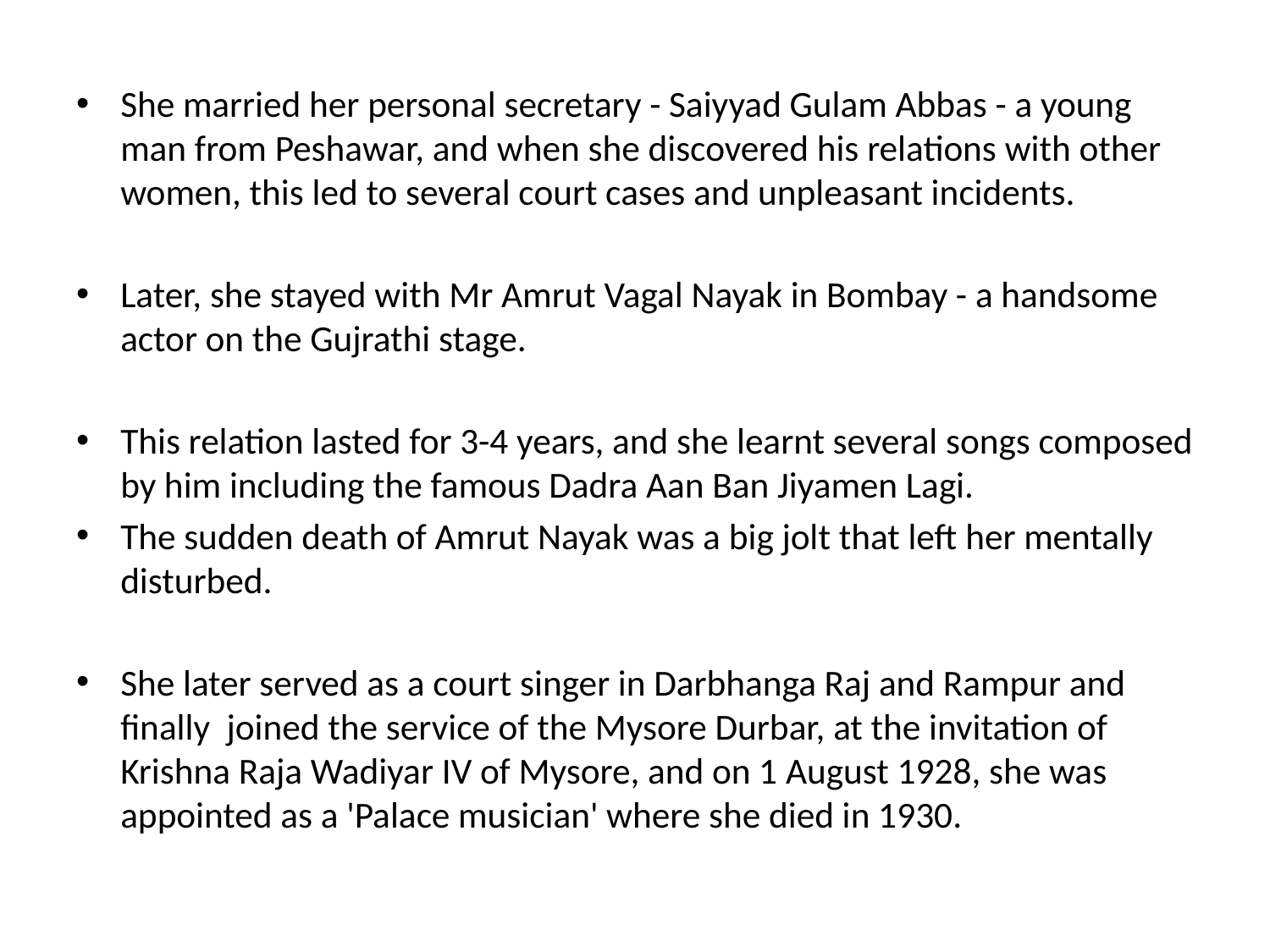

She married her personal secretary - Saiyyad Gulam Abbas - a young man from Peshawar, and when she discovered his relations with other women, this led to several court cases and unpleasant incidents.

Later, she stayed with Mr Amrut Vagal Nayak in Bombay - a handsome actor on the Gujrathi stage.

This relation lasted for 3-4 years, and she learnt several songs composed by him including the famous Dadra Aan Ban Jiyamen Lagi.
The sudden death of Amrut Nayak was a big jolt that left her mentally disturbed.

She later served as a court singer in Darbhanga Raj and Rampur and finally  joined the service of the Mysore Durbar, at the invitation of Krishna Raja Wadiyar IV of Mysore, and on 1 August 1928, she was appointed as a 'Palace musician' where she died in 1930.